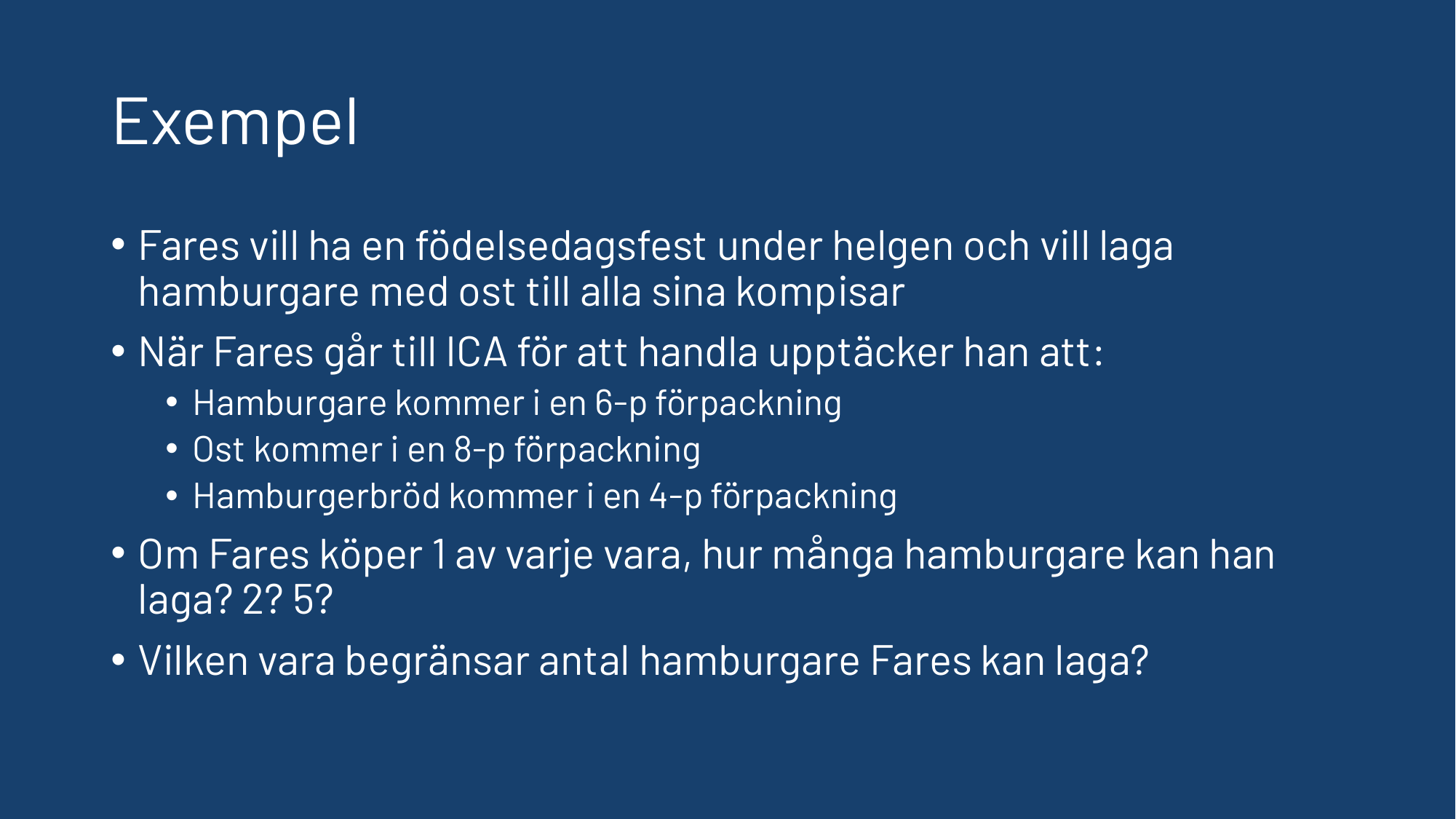

# Exempel
Fares vill ha en födelsedagsfest under helgen och vill laga hamburgare med ost till alla sina kompisar
När Fares går till ICA för att handla upptäcker han att:
Hamburgare kommer i en 6-p förpackning
Ost kommer i en 8-p förpackning
Hamburgerbröd kommer i en 4-p förpackning
Om Fares köper 1 av varje vara, hur många hamburgare kan han laga? 2? 5?
Vilken vara begränsar antal hamburgare Fares kan laga?